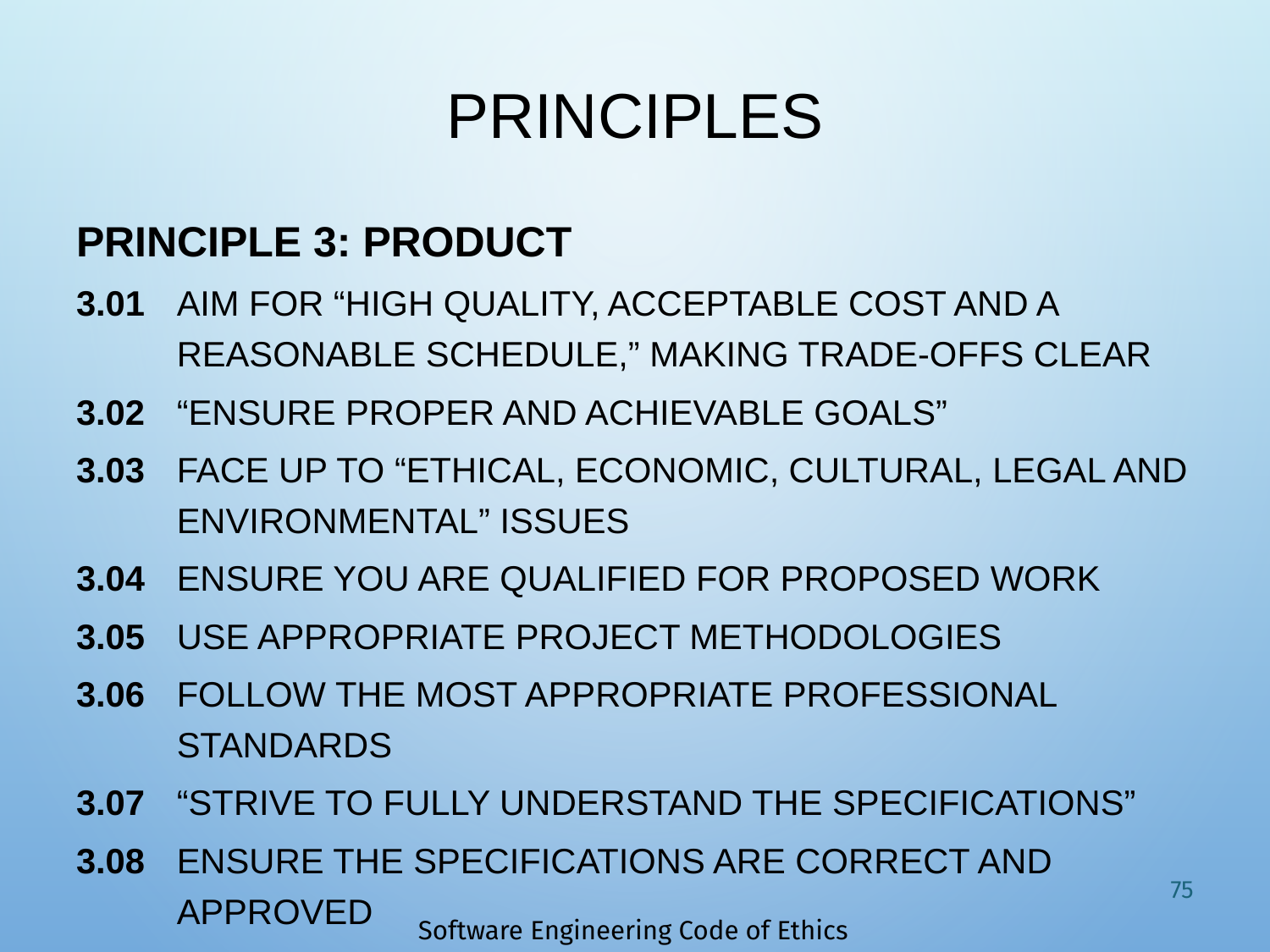

# Principles
PRINCIPLE 3: PRODUCT
3.01 	Aim for “high quality, acceptable cost and a reasonable schedule,” making trade-offs clear
3.02 	“Ensure proper and achievable goals”
3.03 	Face up to “ethical, economic, cultural, legal and environmental” issues
3.04 	Ensure you are qualified for proposed work
3.05 	Use appropriate project methodologies
3.06 	Follow the most appropriate professional standards
3.07 	“Strive to fully understand the specifications”
3.08 	Ensure the specifications are correct and approved
75
Software Engineering Code of Ethics